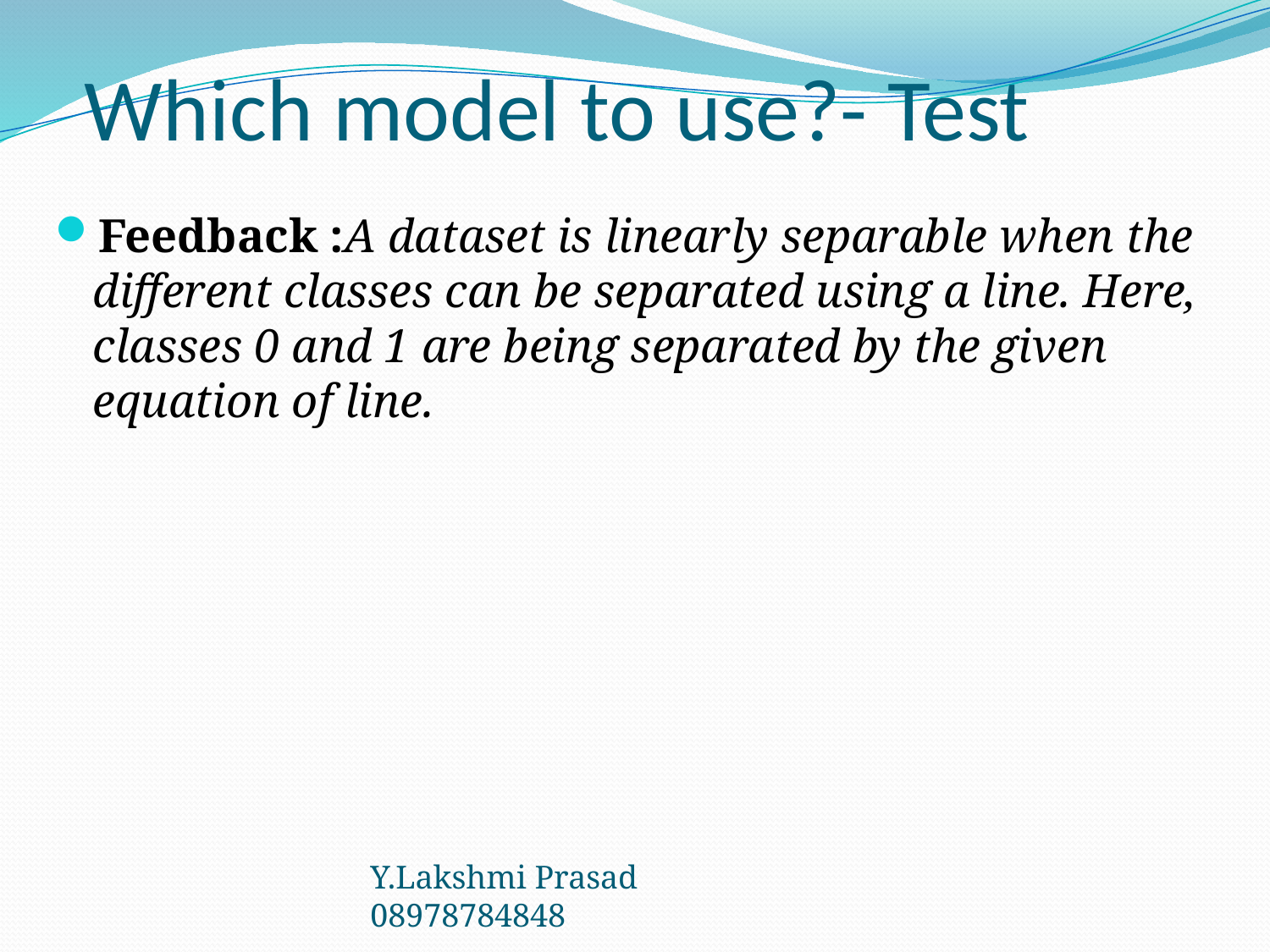

# Which model to use?- Test
Feedback :A dataset is linearly separable when the different classes can be separated using a line. Here, classes 0 and 1 are being separated by the given equation of line.

Y.Lakshmi Prasad 08978784848